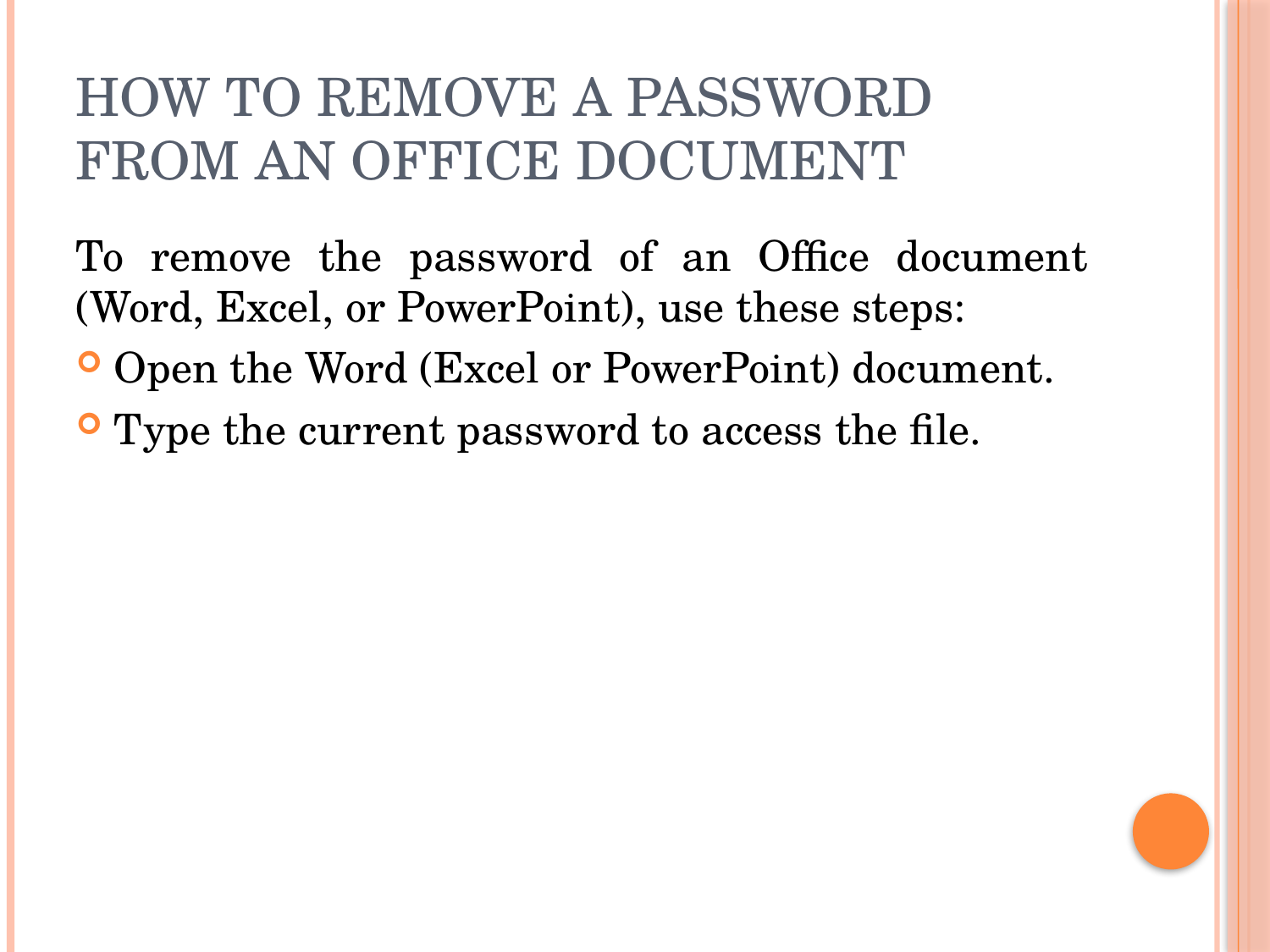

# How to remove a password from an Office document
To remove the password of an Office document (Word, Excel, or PowerPoint), use these steps:
Open the Word (Excel or PowerPoint) document.
Type the current password to access the file.